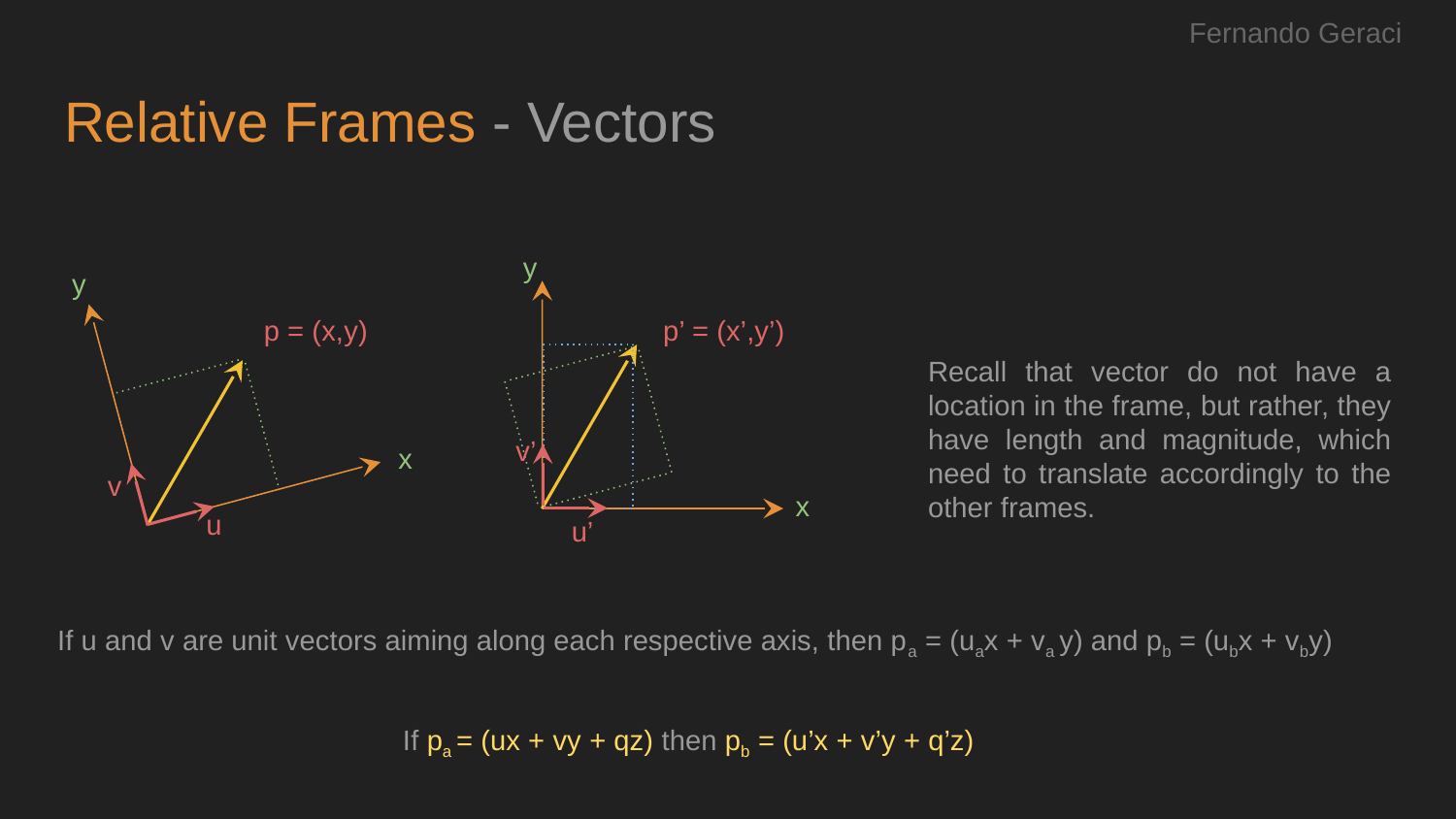

Fernando Geraci
# Relative Frames - Vectors
y
y
p = (x,y)
p’ = (x’,y’)
Recall that vector do not have a location in the frame, but rather, they have length and magnitude, which need to translate accordingly to the other frames.

v’
x
v
x
u
u’
If u and v are unit vectors aiming along each respective axis, then pa = (uax + va y) and pb = (ubx + vby)
If pa = (ux + vy + qz) then pb = (u’x + v’y + q’z)